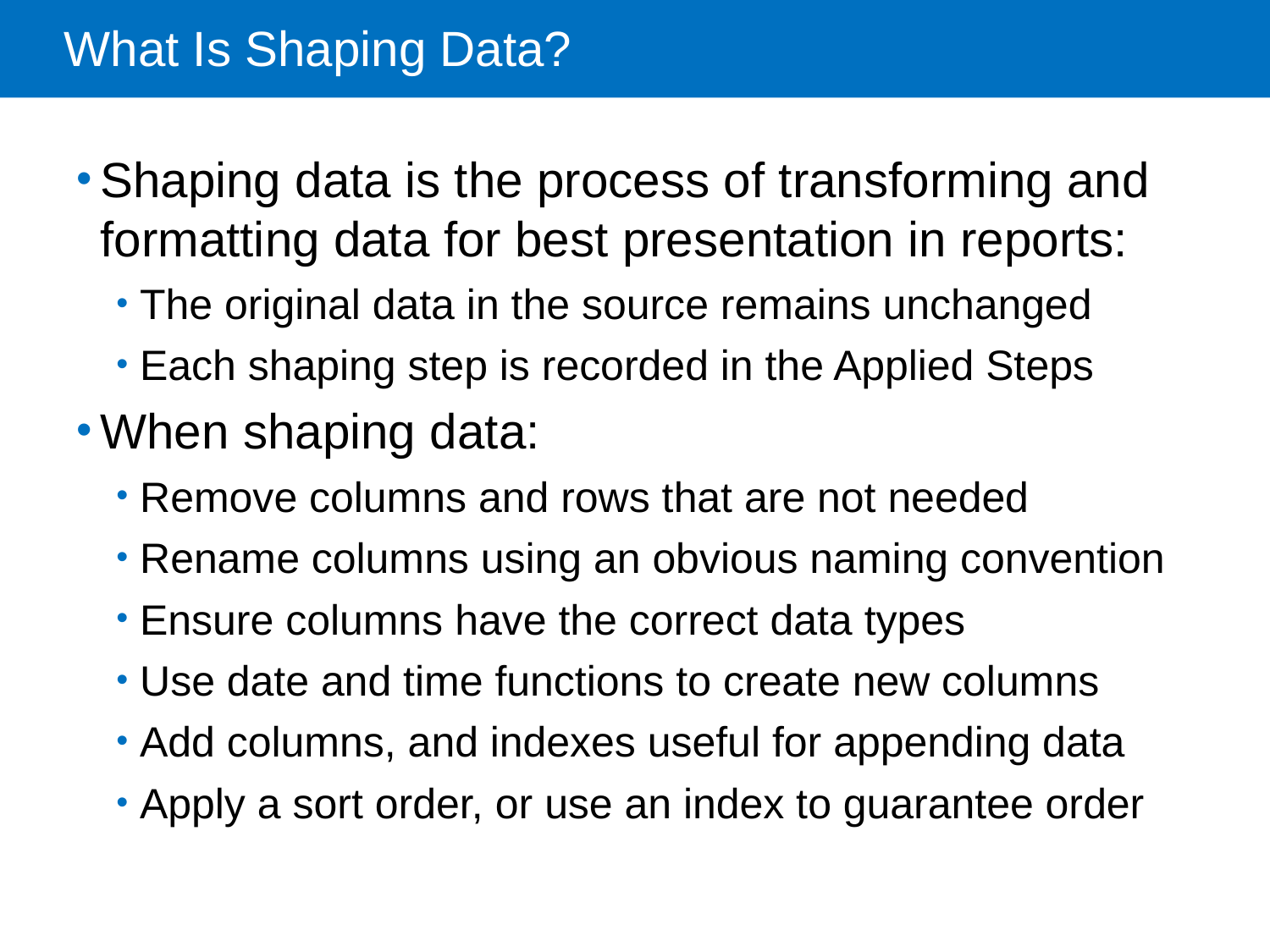

# What Is Shaping Data?
Shaping data is the process of transforming and formatting data for best presentation in reports:
The original data in the source remains unchanged
Each shaping step is recorded in the Applied Steps
When shaping data:
Remove columns and rows that are not needed
Rename columns using an obvious naming convention
Ensure columns have the correct data types
Use date and time functions to create new columns
Add columns, and indexes useful for appending data
Apply a sort order, or use an index to guarantee order